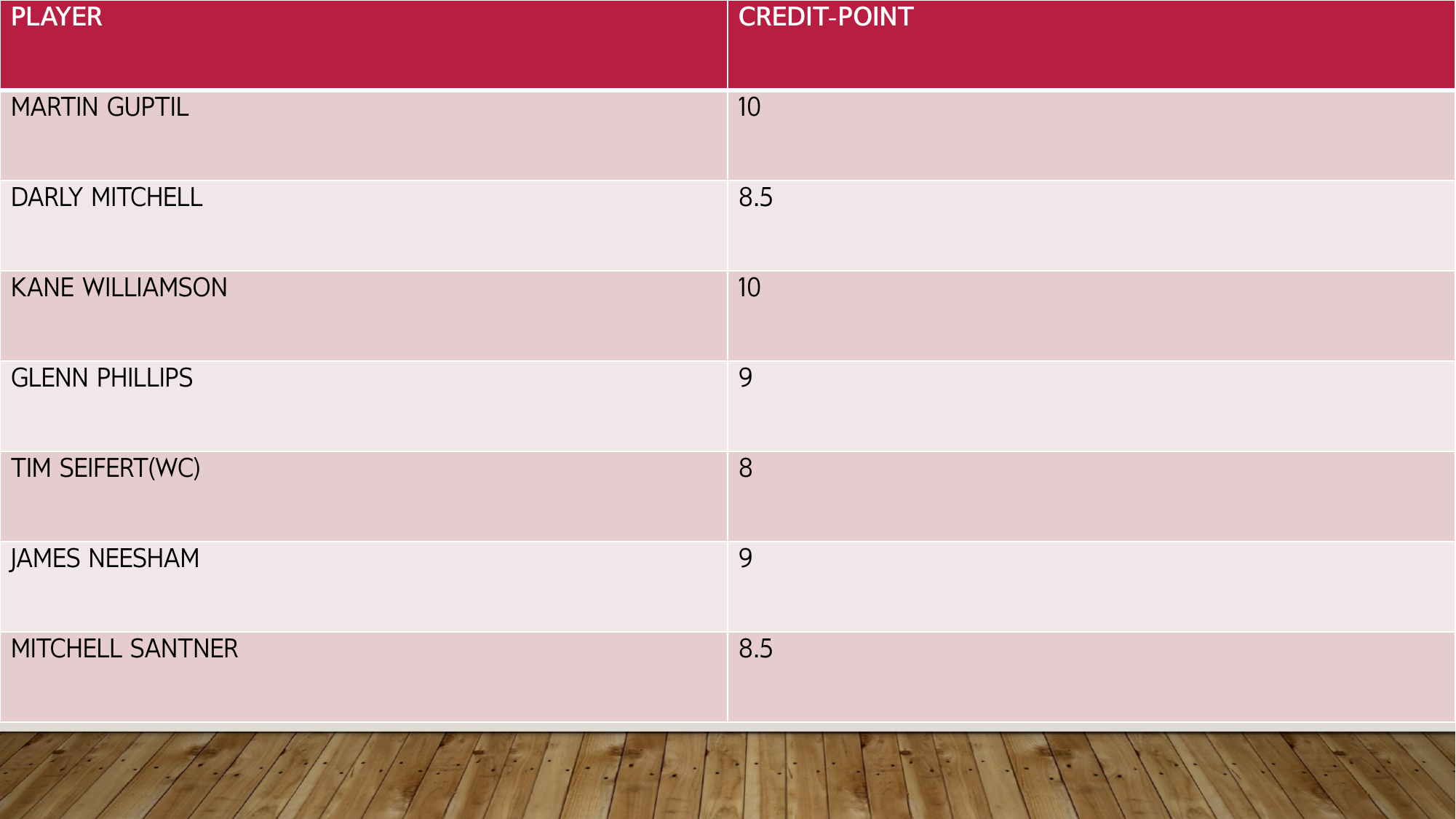

| PLAYER |
| --- |
|  |
|  |
|  |
|  |
|  |
|  |
|  |
| PLAYER | CREDIT-POINT |
| --- | --- |
| MARTIN GUPTIL | 10 |
| DARLY MITCHELL | 8.5 |
| KANE WILLIAMSON | 10 |
| GLENN PHILLIPS | 9 |
| TIM SEIFERT(WC) | 8 |
| JAMES NEESHAM | 9 |
| MITCHELL SANTNER | 8.5 |